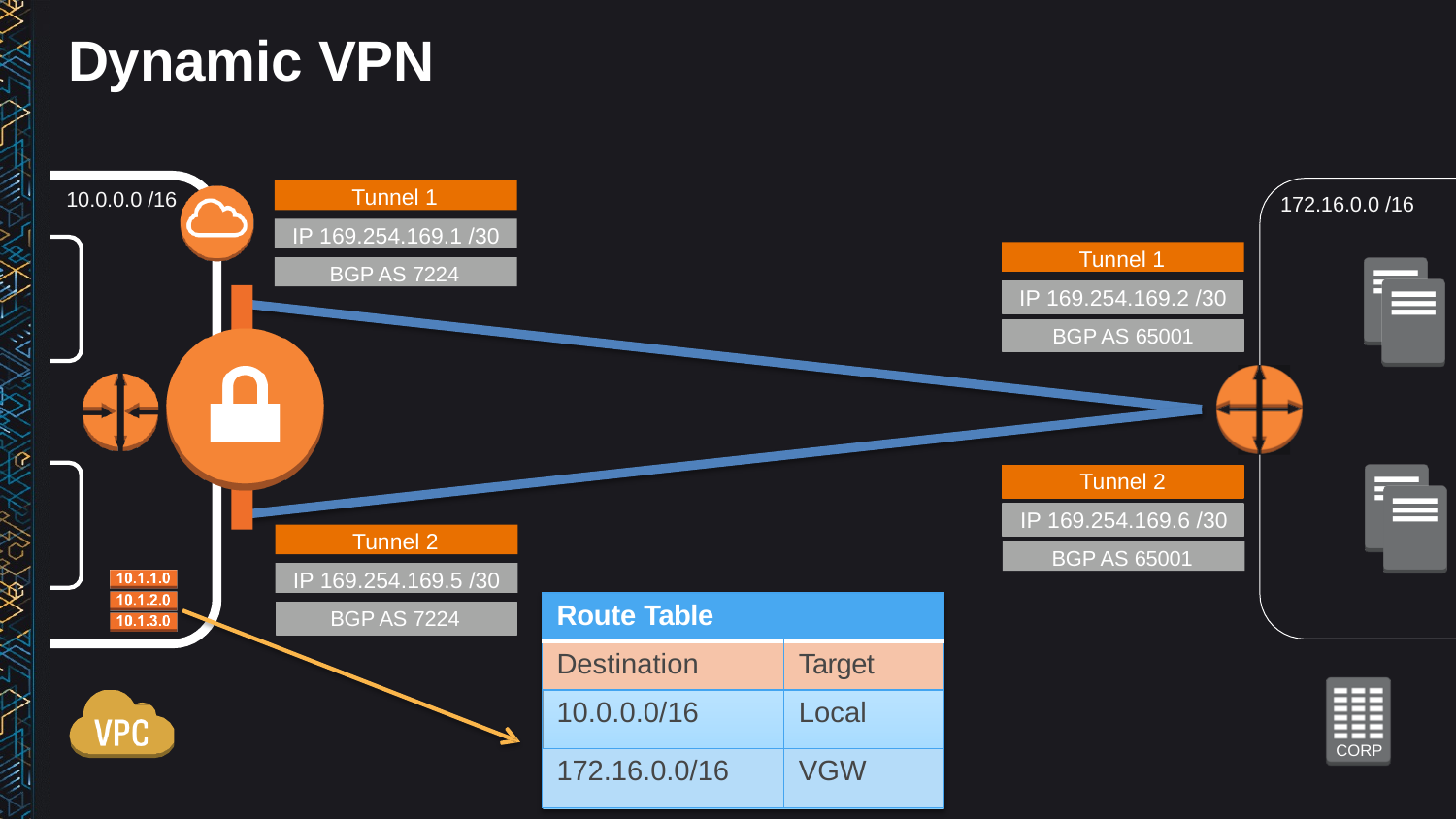

# Dynamic VPN
Tunnel 1
10.0.0.0 /16
172.16.0.0 /16
IP 169.254.169.1 /30
Tunnel 1
BGP AS 7224
IP 169.254.169.2 /30
BGP AS 65001

Tunnel 2

IP 169.254.169.6 /30
Tunnel 2
BGP AS 65001
IP 169.254.169.5 /30

| Route Table |  |
| --- | --- |
| Destination | Target |
| 10.0.0.0/16 | Local |
| 172.16.0.0/16 | VGW |

BGP AS 7224

CORP